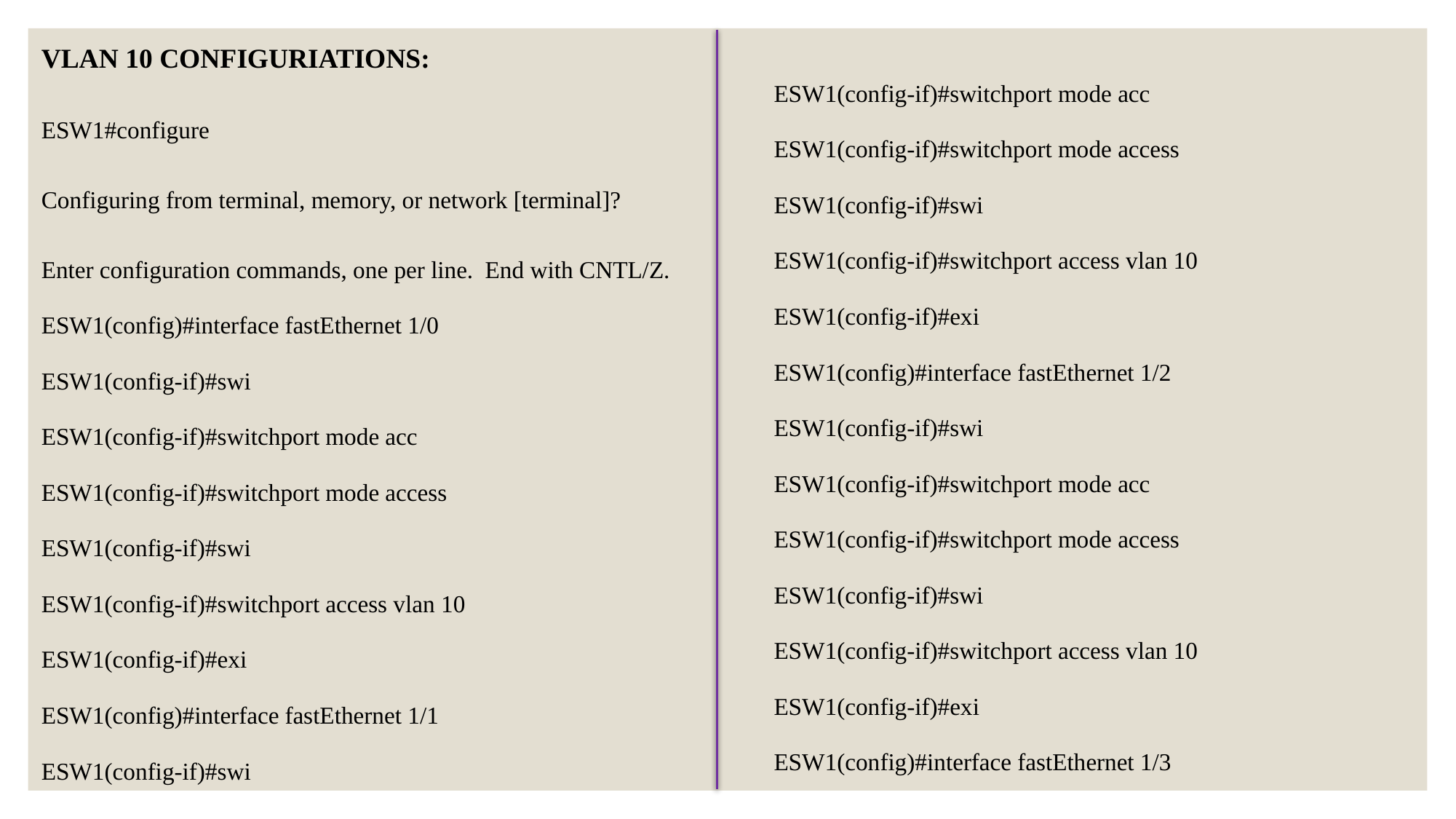

VLAN 10 CONFIGURIATIONS:
ESW1#configure
Configuring from terminal, memory, or network [terminal]?
Enter configuration commands, one per line.  End with CNTL/Z.
ESW1(config)#interface fastEthernet 1/0
ESW1(config-if)#swi
ESW1(config-if)#switchport mode acc
ESW1(config-if)#switchport mode access
ESW1(config-if)#swi
ESW1(config-if)#switchport access vlan 10
ESW1(config-if)#exi
ESW1(config)#interface fastEthernet 1/1
ESW1(config-if)#swi

ESW1(config-if)#switchport mode acc
ESW1(config-if)#switchport mode access
ESW1(config-if)#swi
ESW1(config-if)#switchport access vlan 10
ESW1(config-if)#exi
ESW1(config)#interface fastEthernet 1/2
ESW1(config-if)#swi
ESW1(config-if)#switchport mode acc
ESW1(config-if)#switchport mode access
ESW1(config-if)#swi
ESW1(config-if)#switchport access vlan 10
ESW1(config-if)#exi
ESW1(config)#interface fastEthernet 1/3